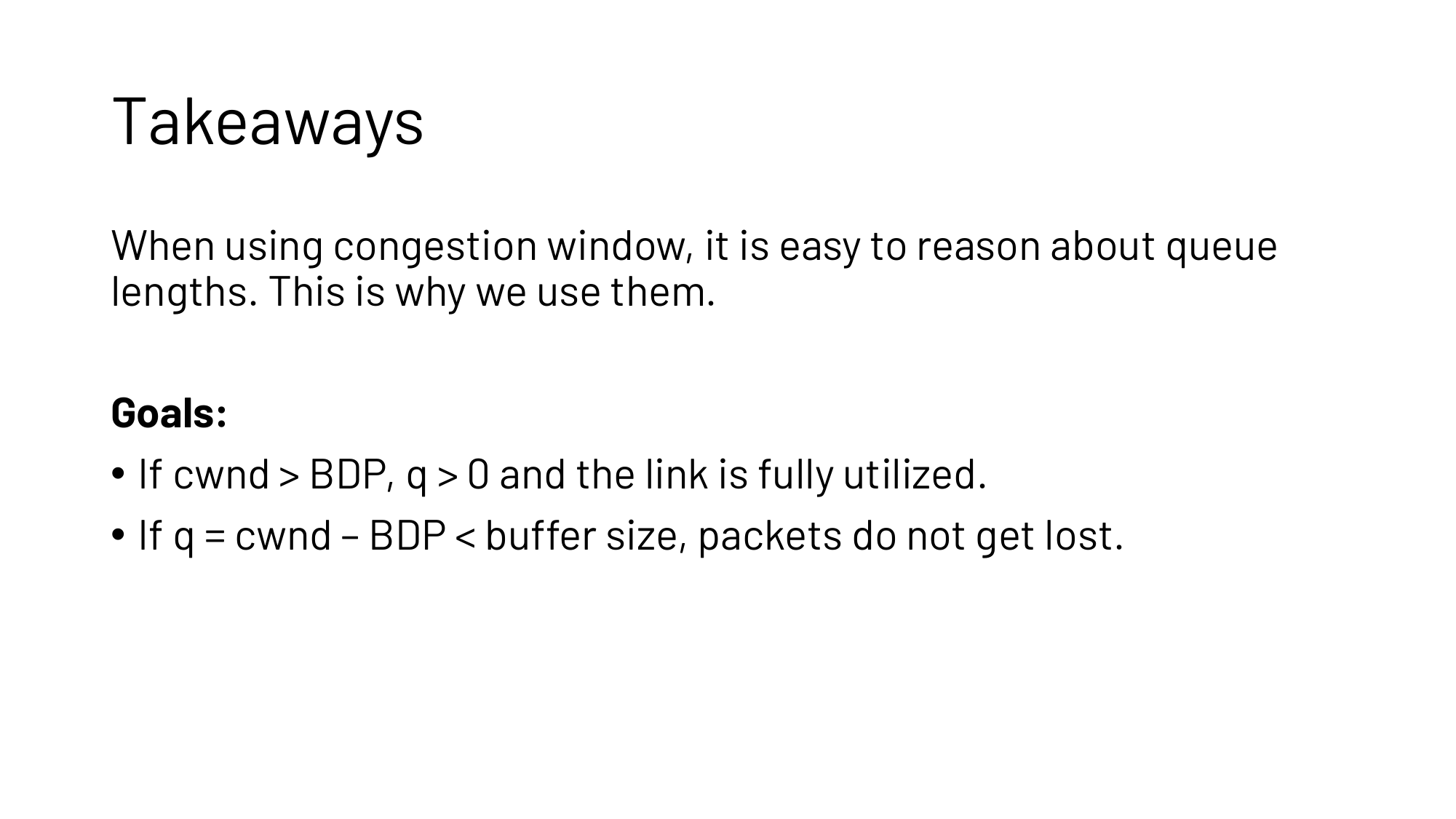

# Takeaways
When using congestion window, it is easy to reason about queue lengths. This is why we use them.

Goals:
If cwnd > BDP, q > 0 and the link is fully utilized.
If q = cwnd – BDP < buffer size, packets do not get lost.